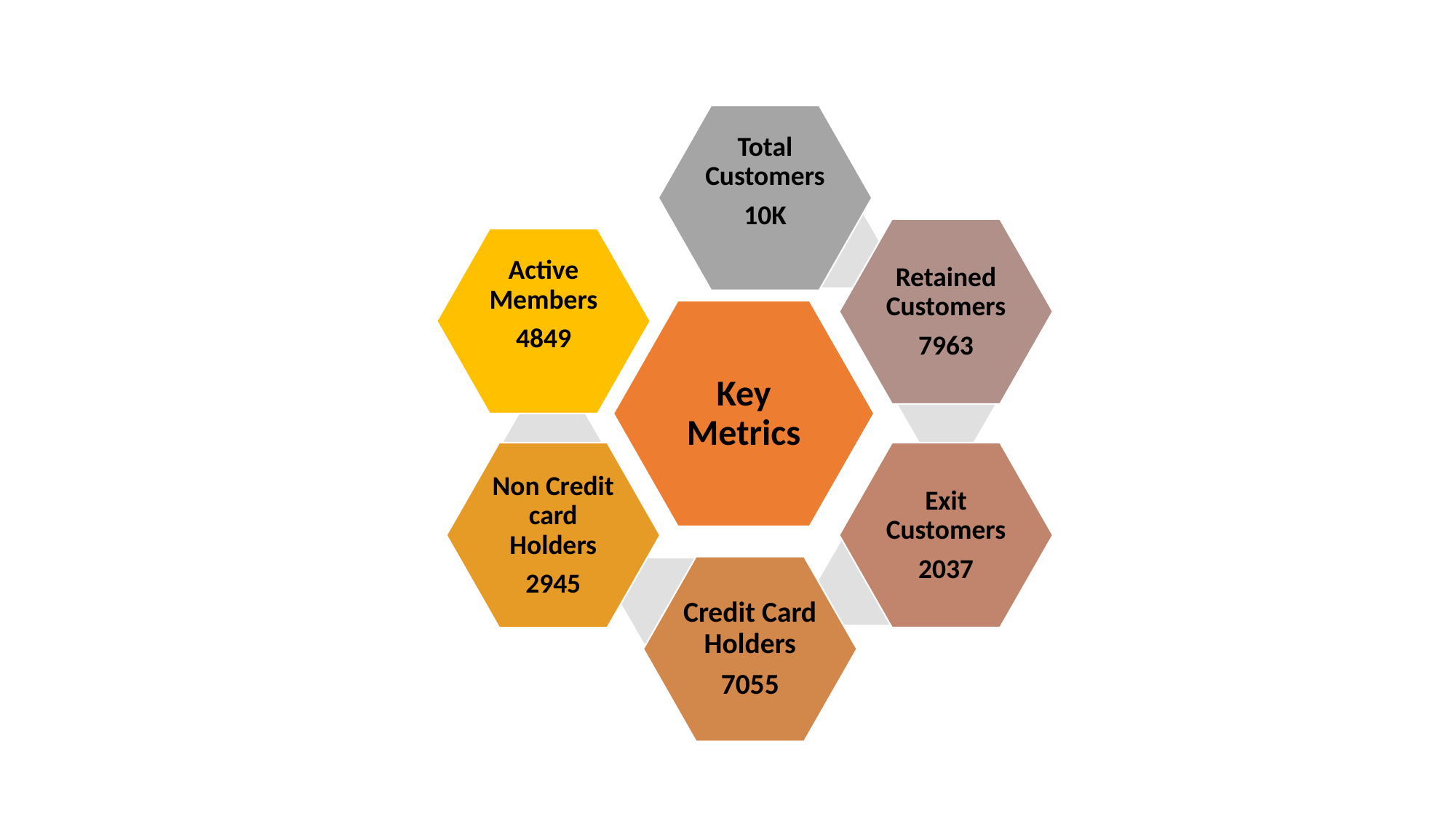

Key Metrics
Total Customers
10K

Retained Customers
7963
Exit Customers
2037
Credit Card Holders
7055
Non Credit card Holders
2945
Active Members
4849